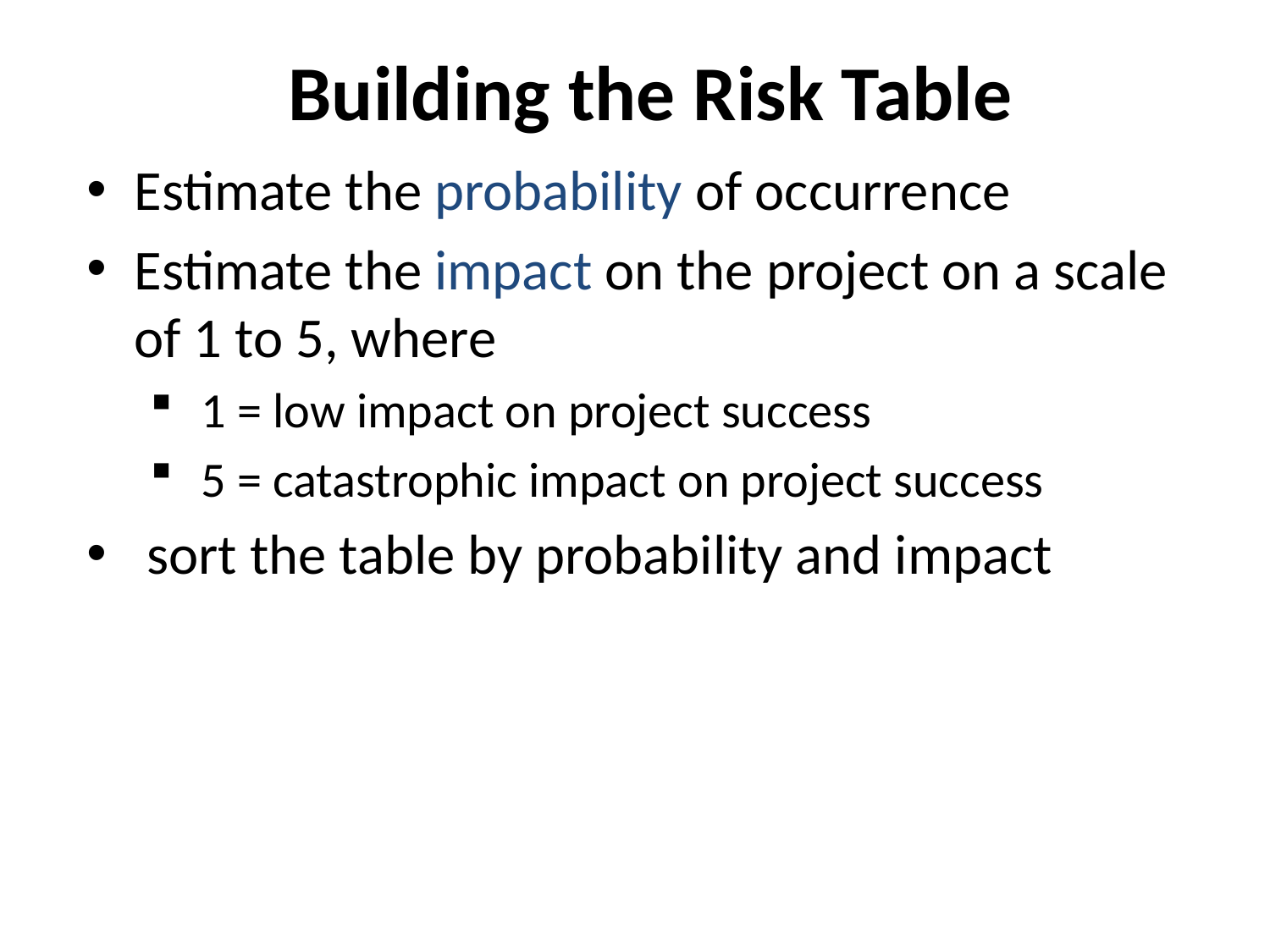

# Building the Risk Table
Estimate the probability of occurrence
Estimate the impact on the project on a scale of 1 to 5, where
 1 = low impact on project success
 5 = catastrophic impact on project success
 sort the table by probability and impact